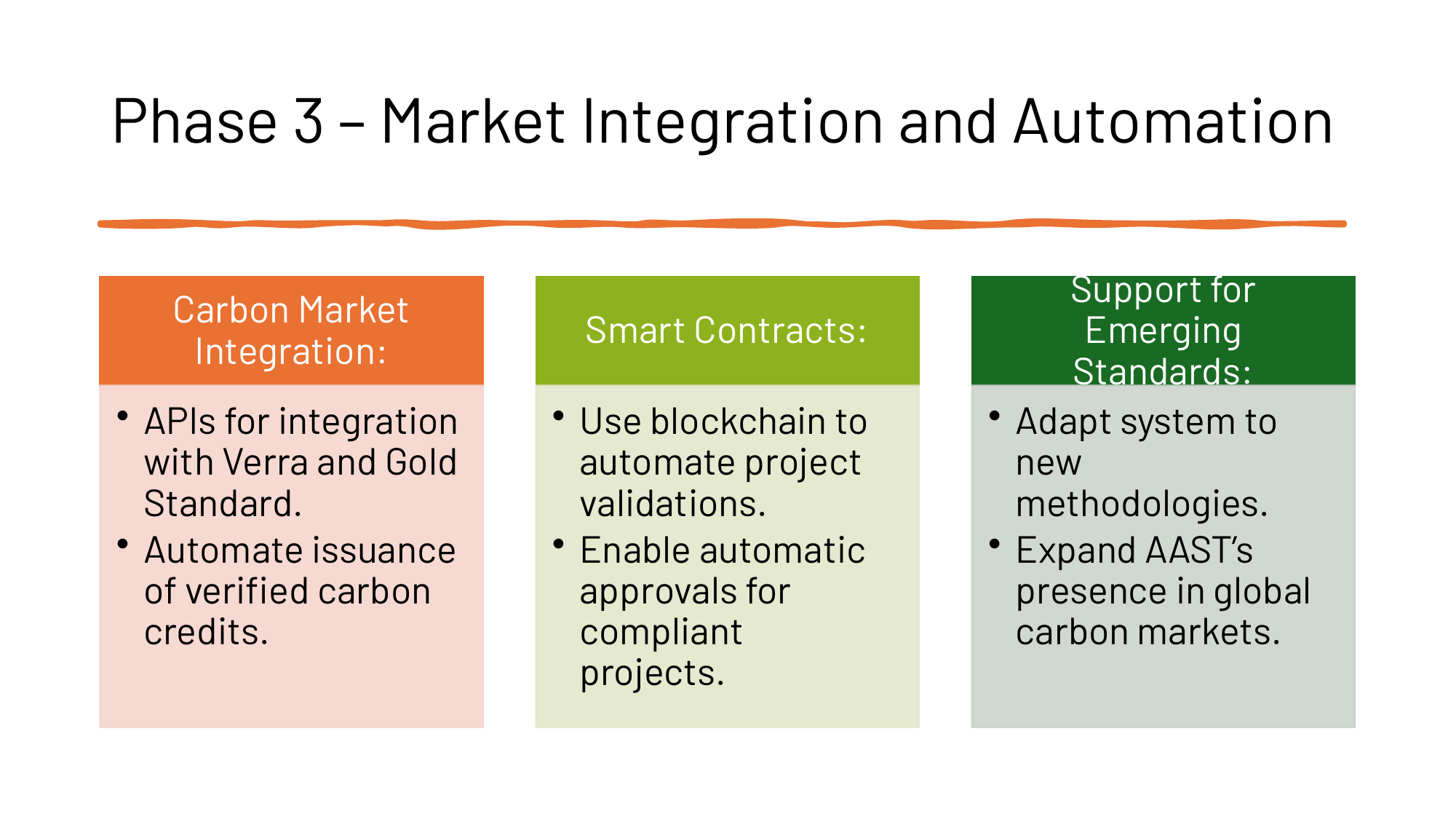

# Phase 3 – Market Integration and Automation

Carbon Market Integration:
APIs for integration with Verra and Gold Standard.
Automate issuance of verified carbon credits.
Smart Contracts:
Use blockchain to automate project validations.
Enable automatic approvals for compliant projects.
Support for Emerging Standards:
Adapt system to new methodologies.
Expand AAST’s presence in global carbon markets.